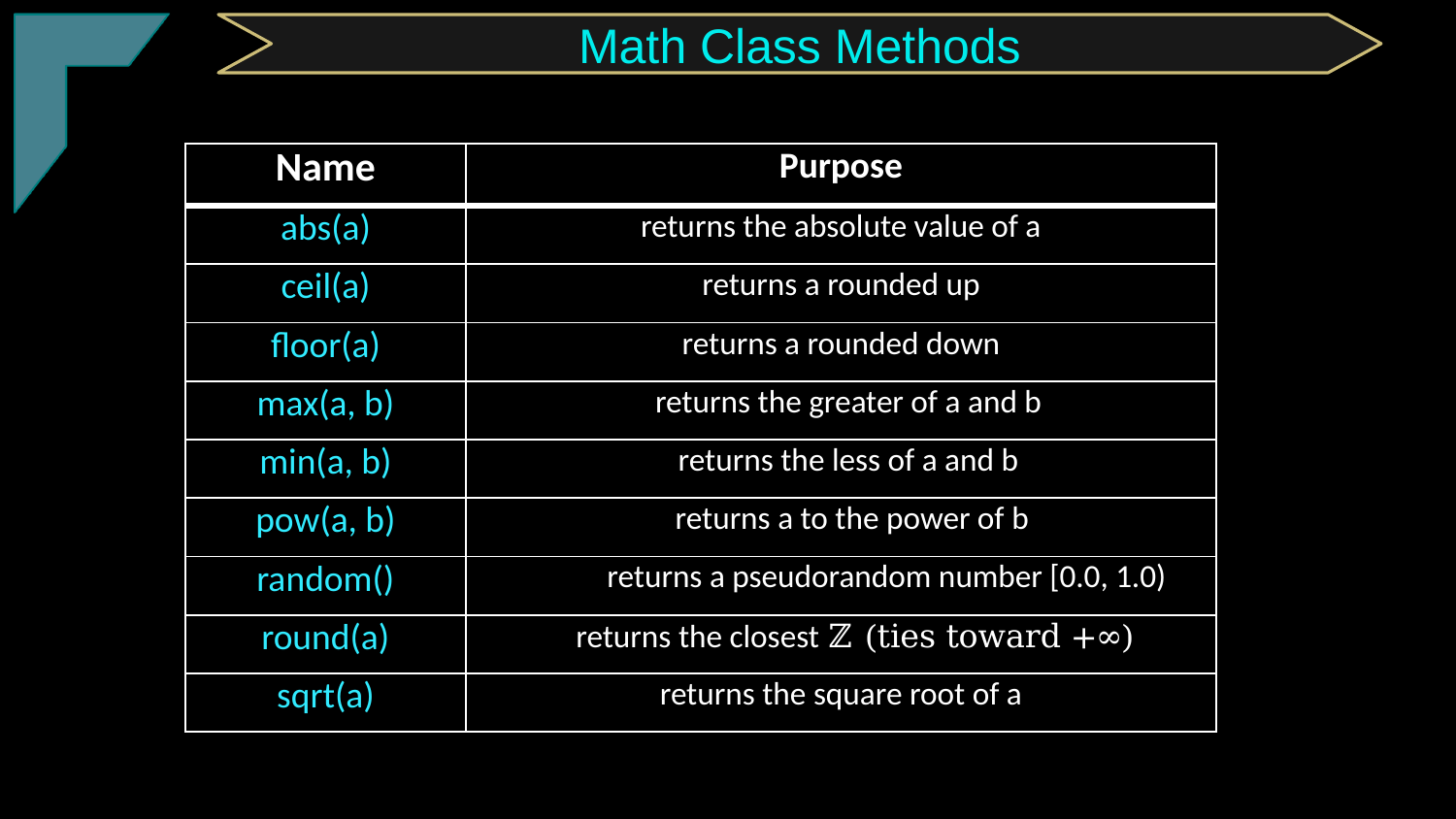

TClark
Math Class Methods
| Name | Purpose |
| --- | --- |
| abs(a) | returns the absolute value of a |
| ceil(a) | returns a rounded up |
| floor(a) | returns a rounded down |
| max(a, b) | returns the greater of a and b |
| min(a, b) | returns the less of a and b |
| pow(a, b) | returns a to the power of b |
| random() | returns a pseudorandom number [0.0, 1.0) |
| round(a) | returns the closest ℤ (ties toward +∞) |
| sqrt(a) | returns the square root of a |